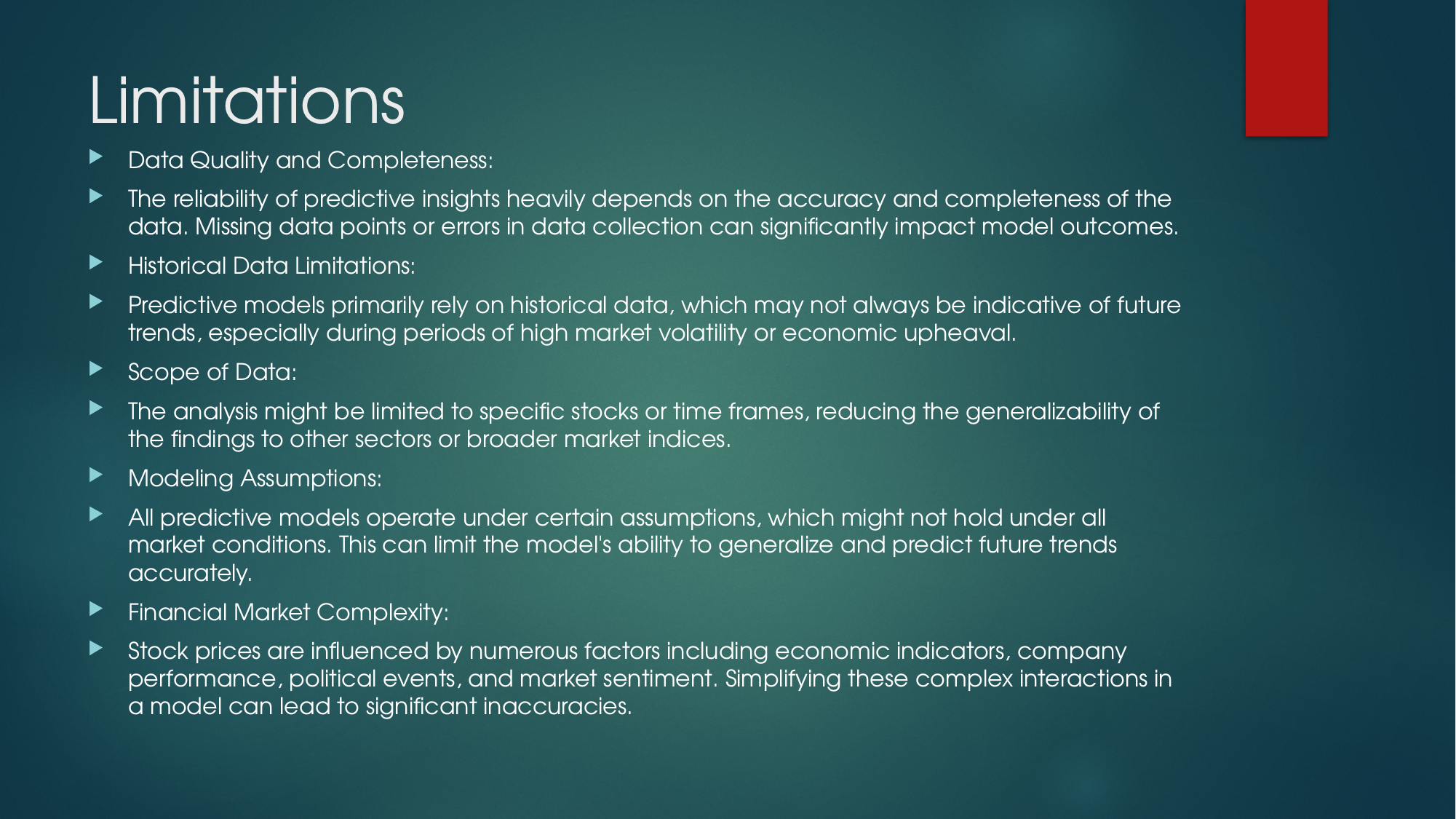

# Limitations
Data Quality and Completeness:
The reliability of predictive insights heavily depends on the accuracy and completeness of the data. Missing data points or errors in data collection can significantly impact model outcomes.
Historical Data Limitations:
Predictive models primarily rely on historical data, which may not always be indicative of future trends, especially during periods of high market volatility or economic upheaval.
Scope of Data:
The analysis might be limited to specific stocks or time frames, reducing the generalizability of the findings to other sectors or broader market indices.
Modeling Assumptions:
All predictive models operate under certain assumptions, which might not hold under all market conditions. This can limit the model's ability to generalize and predict future trends accurately.
Financial Market Complexity:
Stock prices are influenced by numerous factors including economic indicators, company performance, political events, and market sentiment. Simplifying these complex interactions in a model can lead to significant inaccuracies.